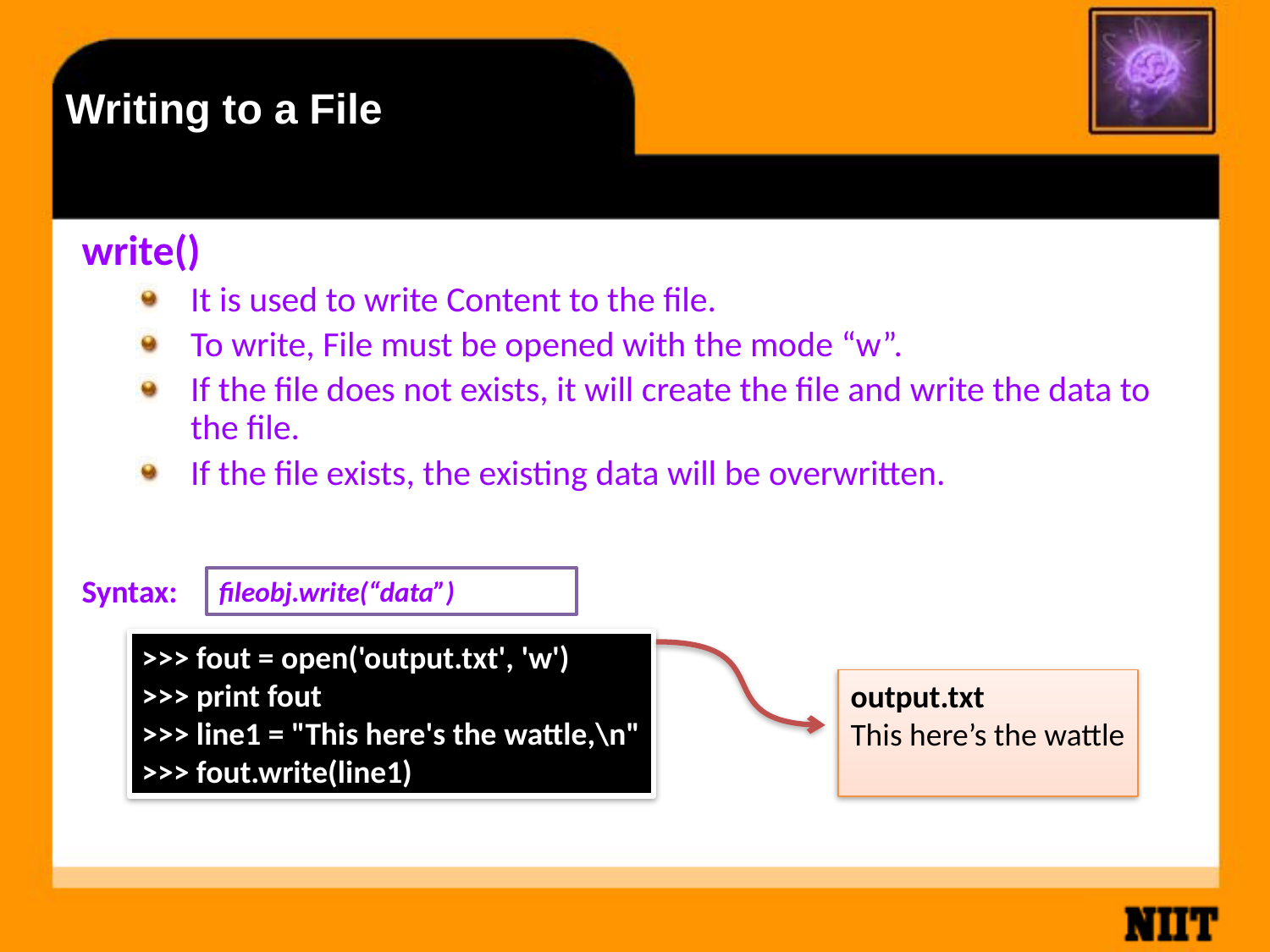

# Writing to a File
write()
It is used to write Content to the file.
To write, File must be opened with the mode “w”.
If the file does not exists, it will create the file and write the data to the file.
If the file exists, the existing data will be overwritten.

Syntax:

fileobj.write(“data”)
>>> fout = open('output.txt', 'w')
>>> print fout
>>> line1 = "This here's the wattle,\n"
>>> fout.write(line1)
output.txt
This here’s the wattle